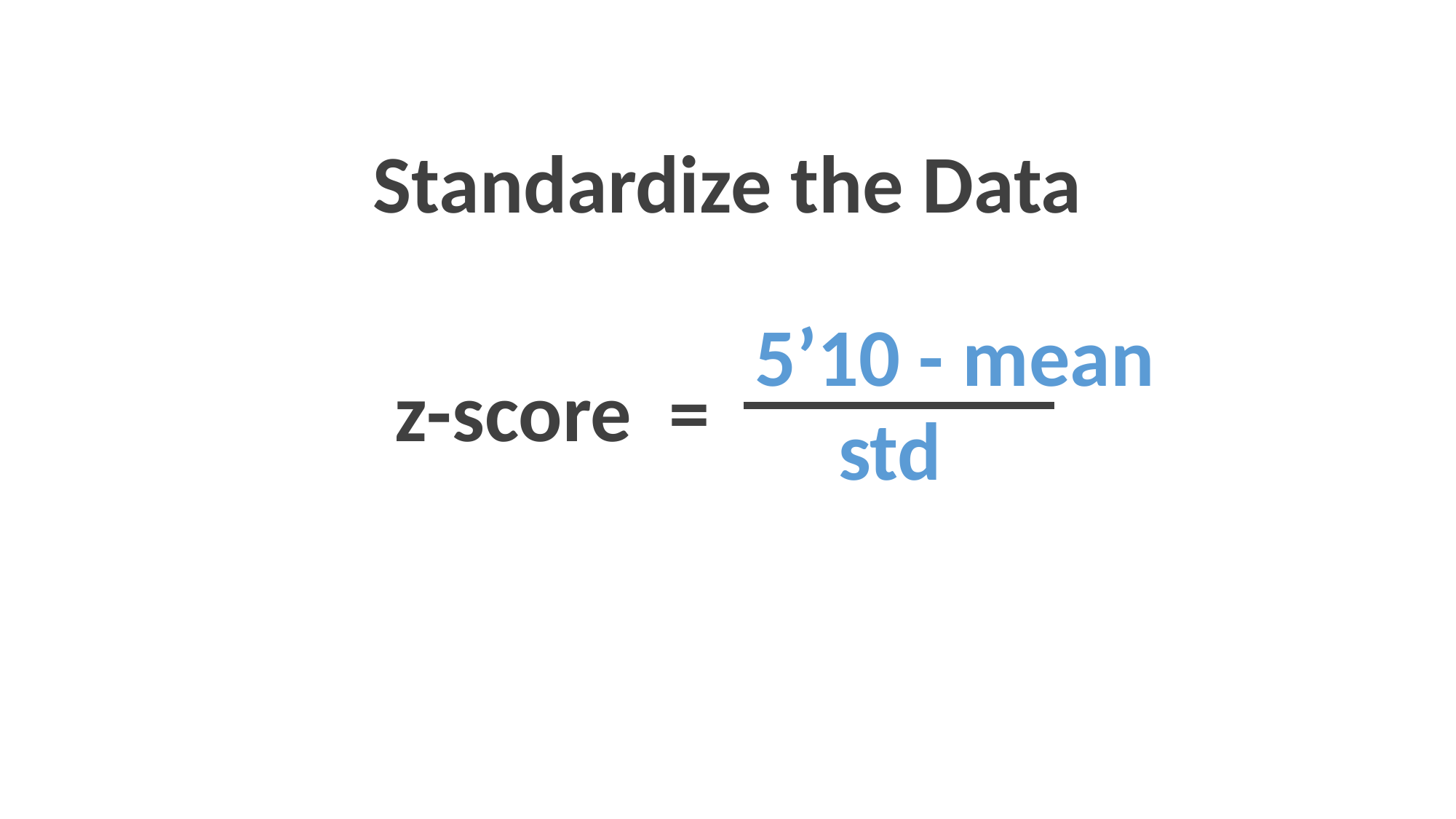

Standardize the Data
5’10 - mean
z-score  =
std